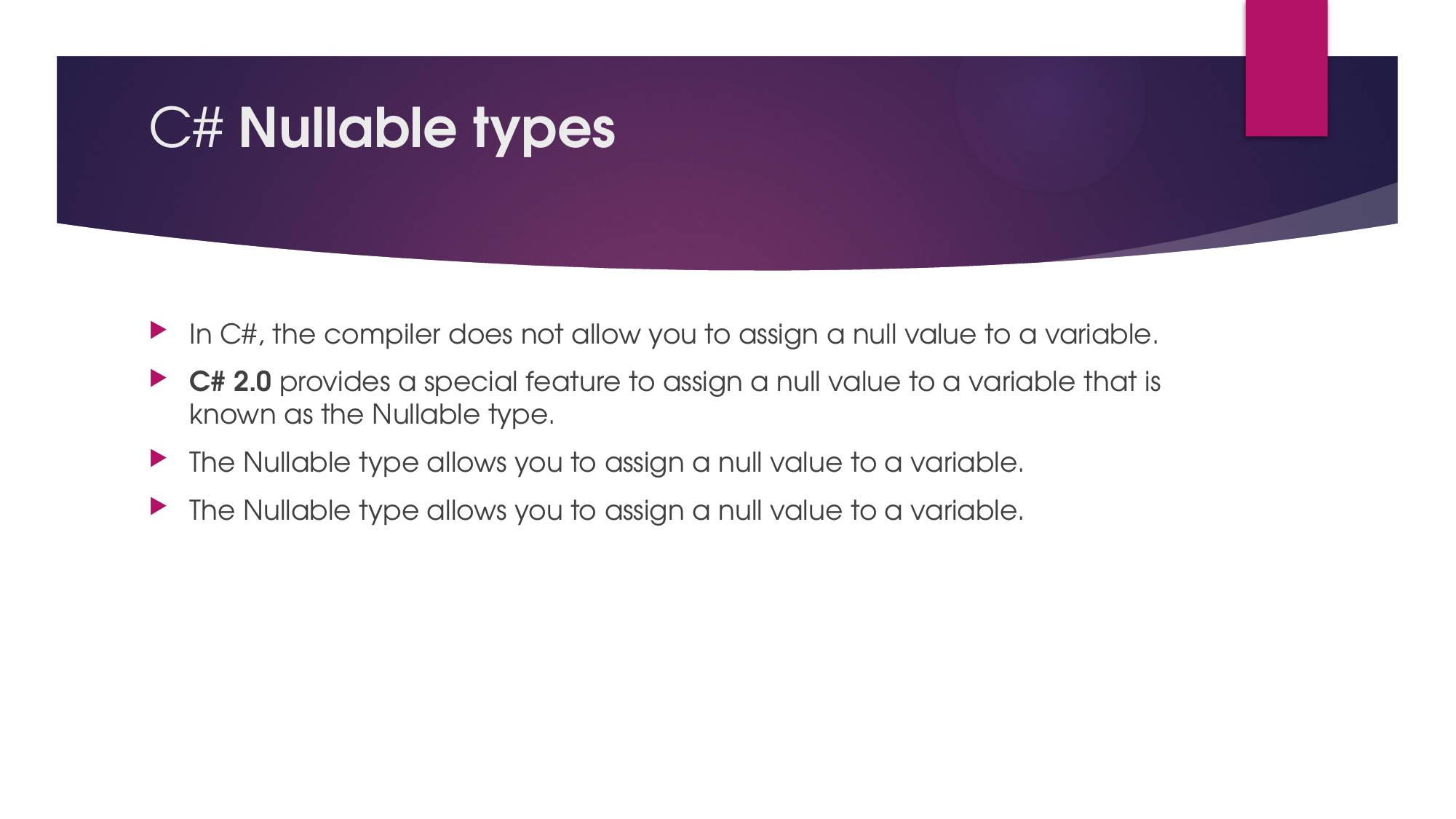

# C# Nullable types
In C#, the compiler does not allow you to assign a null value to a variable.
C# 2.0 provides a special feature to assign a null value to a variable that is known as the Nullable type.
The Nullable type allows you to assign a null value to a variable.
The Nullable type allows you to assign a null value to a variable.